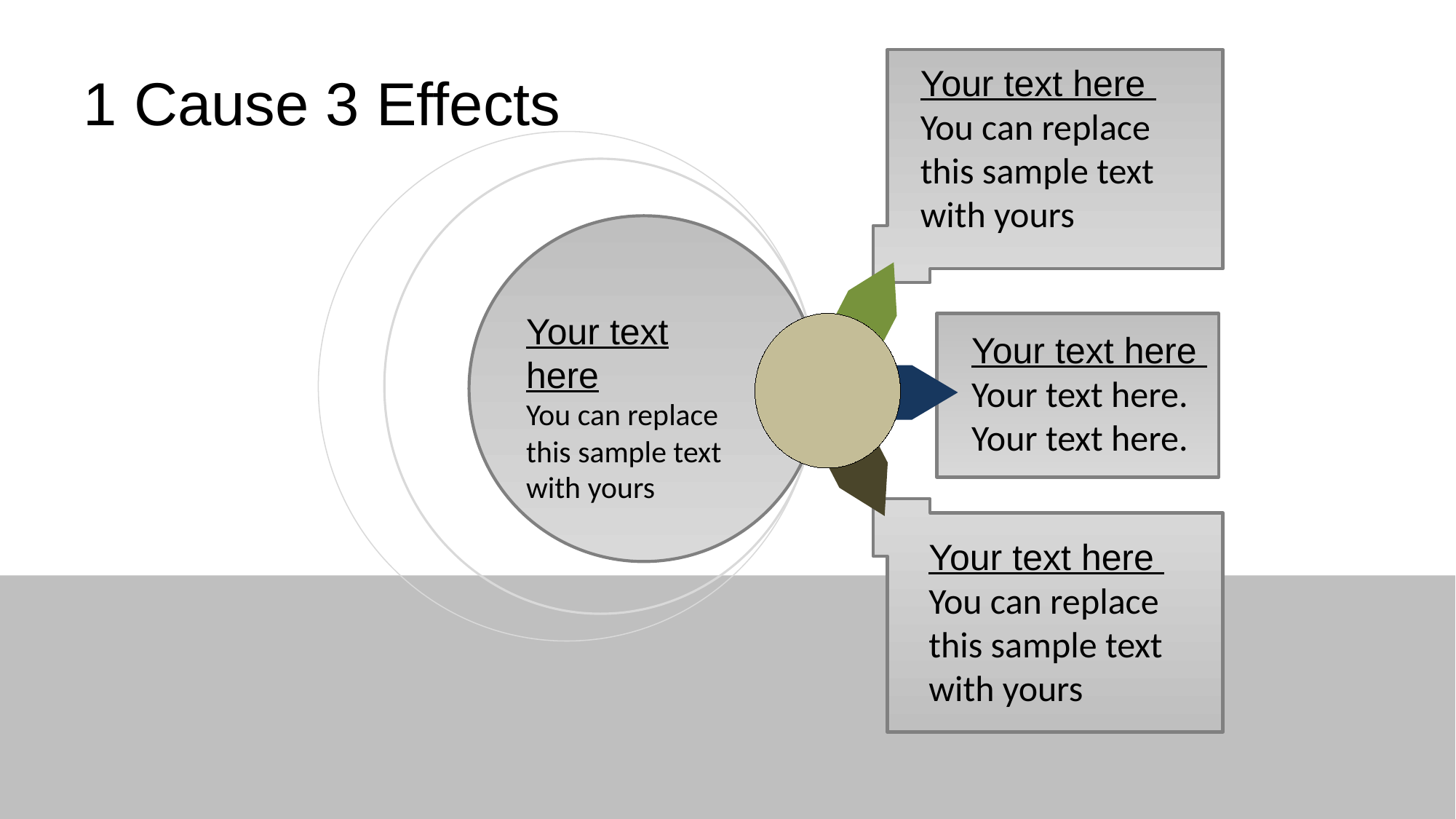

# 1 Cause 3 Effects

Your text here
You can replace this sample text with yours

Your text here
You can replace this sample text with yours

Your text here
Your text here. Your text here.

Your text here
You can replace this sample text with yours